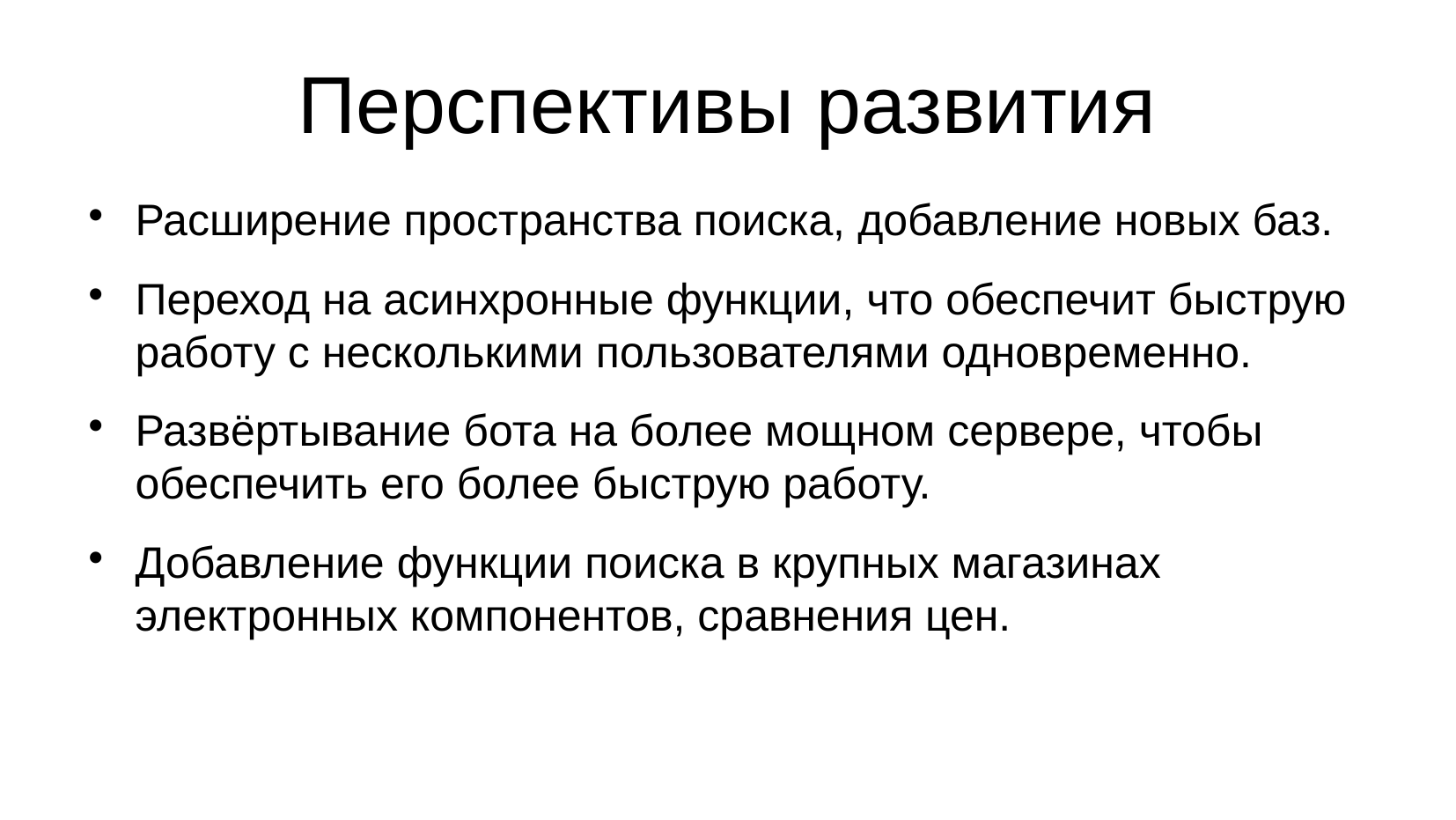

Перспективы развития
Расширение пространства поиска, добавление новых баз.
Переход на асинхронные функции, что обеспечит быструю работу с несколькими пользователями одновременно.
Развёртывание бота на более мощном сервере, чтобы обеспечить его более быструю работу.
Добавление функции поиска в крупных магазинах электронных компонентов, сравнения цен.